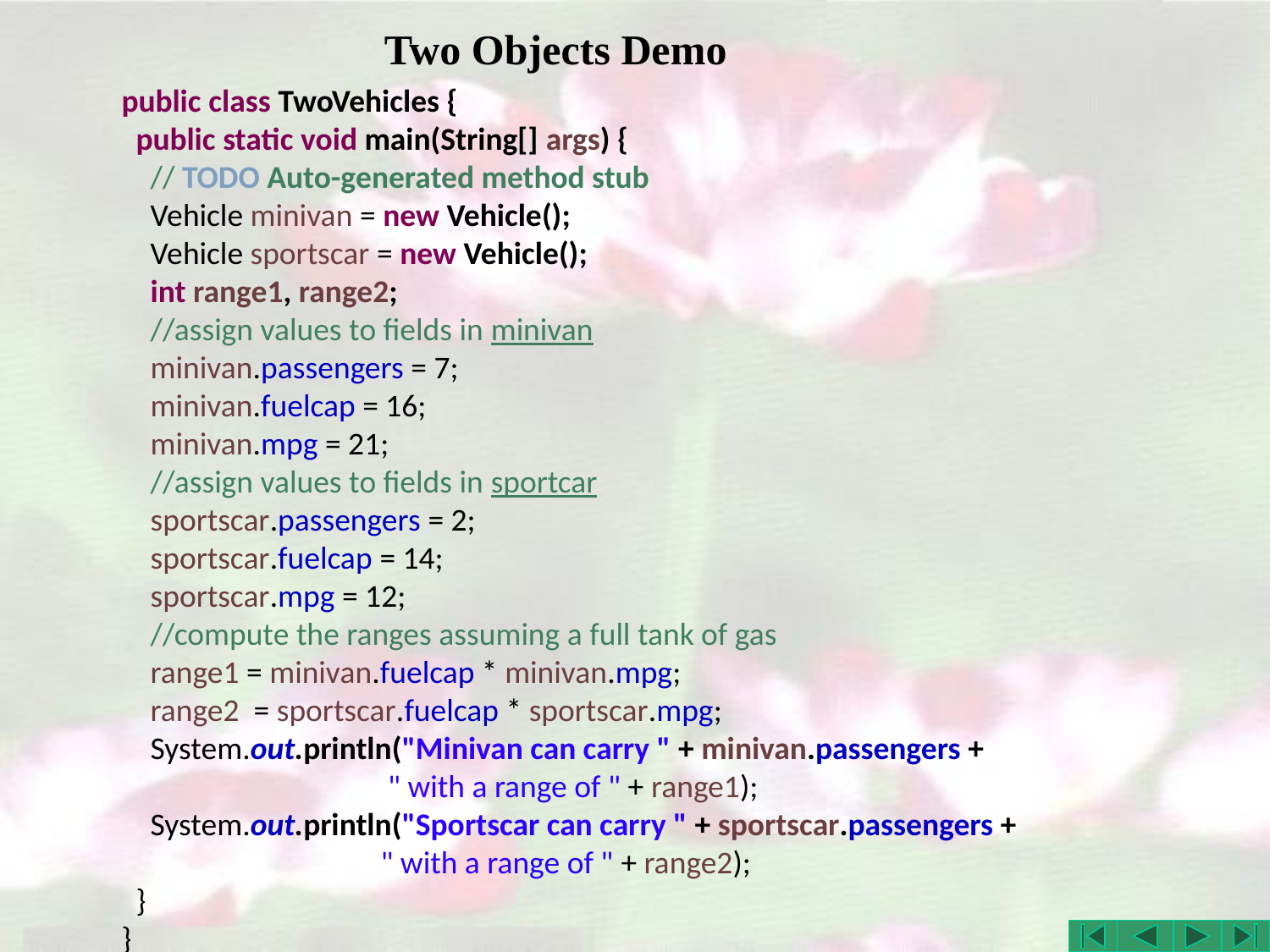

# Two Objects Demo
public class TwoVehicles {
  public static void main(String[] args) {
    // TODO Auto-generated method stub
    Vehicle minivan = new Vehicle();
    Vehicle sportscar = new Vehicle();
    int range1, range2;
    //assign values to fields in minivan
    minivan.passengers = 7;
    minivan.fuelcap = 16;
    minivan.mpg = 21;
    //assign values to fields in sportcar
    sportscar.passengers = 2;
    sportscar.fuelcap = 14;
    sportscar.mpg = 12;
    //compute the ranges assuming a full tank of gas
    range1 = minivan.fuelcap * minivan.mpg;
    range2  = sportscar.fuelcap * sportscar.mpg;
    System.out.println("Minivan can carry " + minivan.passengers +
                                     " with a range of " + range1);
    System.out.println("Sportscar can carry " + sportscar.passengers +
                                    " with a range of " + range2);
  }
}